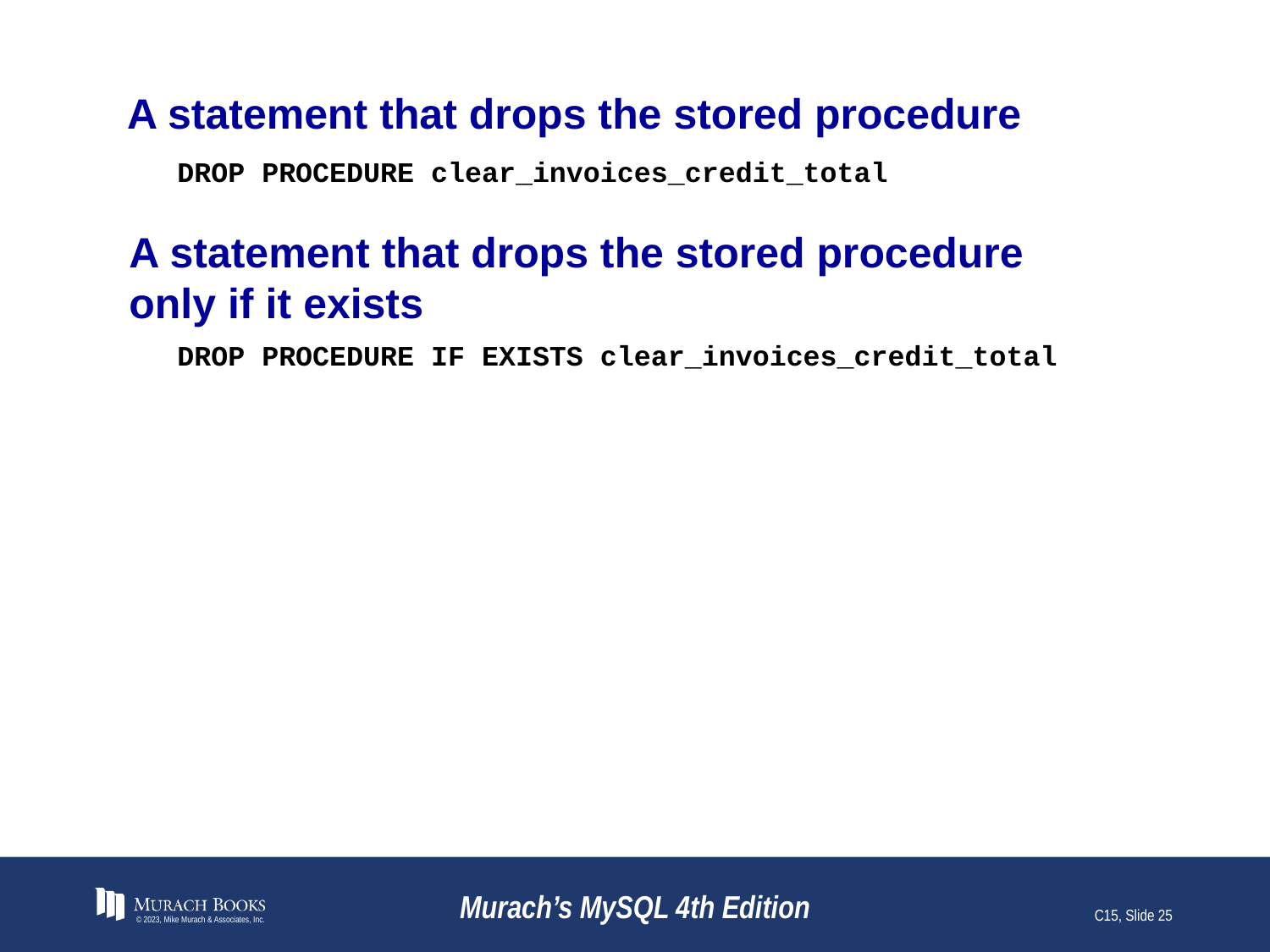

# A statement that drops the stored procedure
DROP PROCEDURE clear_invoices_credit_total
A statement that drops the stored procedure
only if it exists
DROP PROCEDURE IF EXISTS clear_invoices_credit_total
© 2023, Mike Murach & Associates, Inc.
Murach’s MySQL 4th Edition

C15, Slide 25